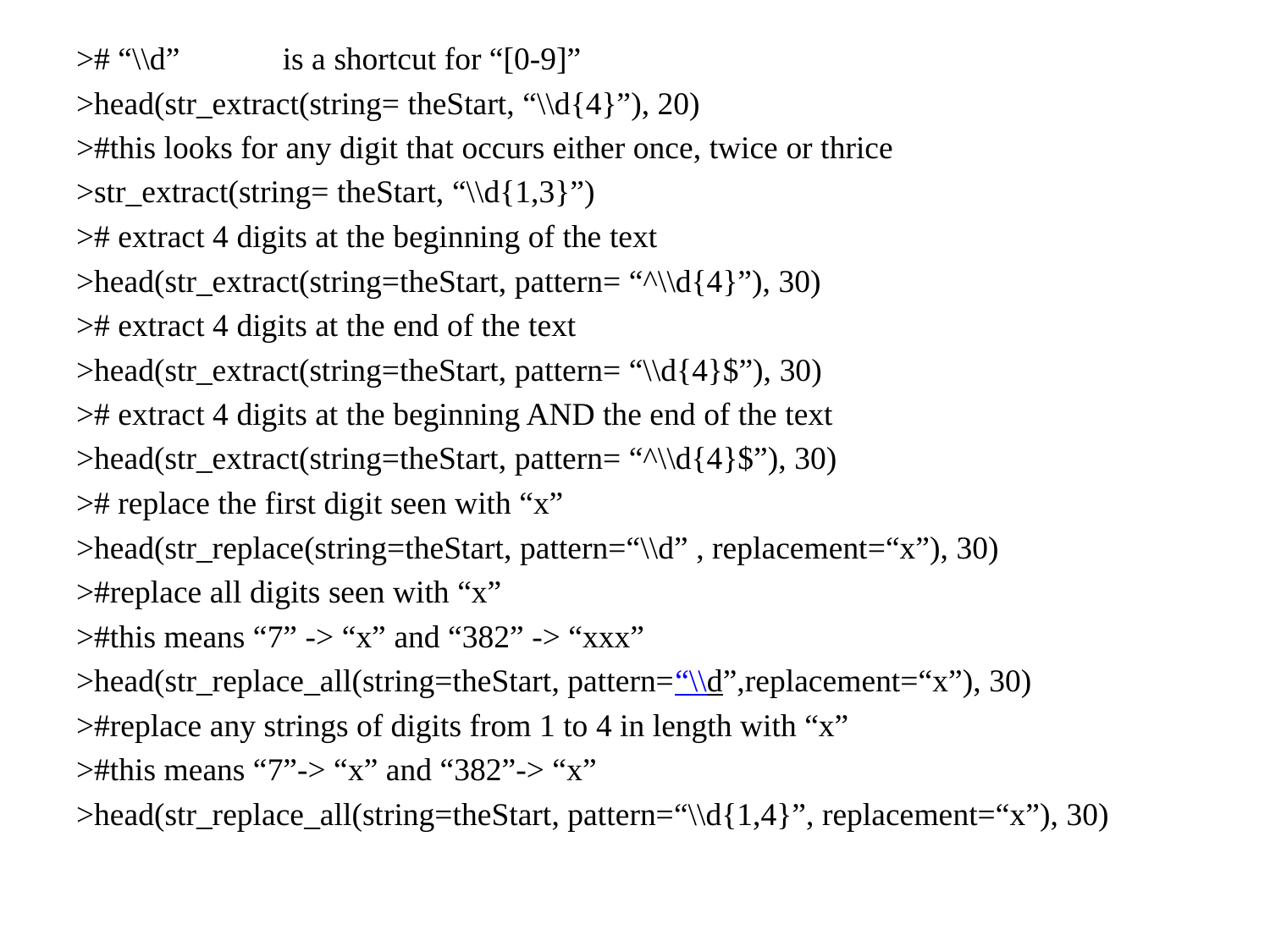

># “\\d”	is a shortcut for “[0-9]”
>head(str_extract(string= theStart, “\\d{4}”), 20)
>#this looks for any digit that occurs either once, twice or thrice
>str_extract(string= theStart, “\\d{1,3}”)
># extract 4 digits at the beginning of the text
>head(str_extract(string=theStart, pattern= “^\\d{4}”), 30)
># extract 4 digits at the end of the text
>head(str_extract(string=theStart, pattern= “\\d{4}$”), 30)
># extract 4 digits at the beginning AND the end of the text
>head(str_extract(string=theStart, pattern= “^\\d{4}$”), 30)
># replace the first digit seen with “x”
>head(str_replace(string=theStart, pattern=“\\d” , replacement=“x”), 30)
>#replace all digits seen with “x”
>#this means “7” -> “x” and “382” -> “xxx”
>head(str_replace_all(string=theStart, pattern=“\\d”,replacement=“x”), 30)
>#replace any strings of digits from 1 to 4 in length with “x”
>#this means “7”-> “x” and “382”-> “x”
>head(str_replace_all(string=theStart, pattern=“\\d{1,4}”, replacement=“x”), 30)